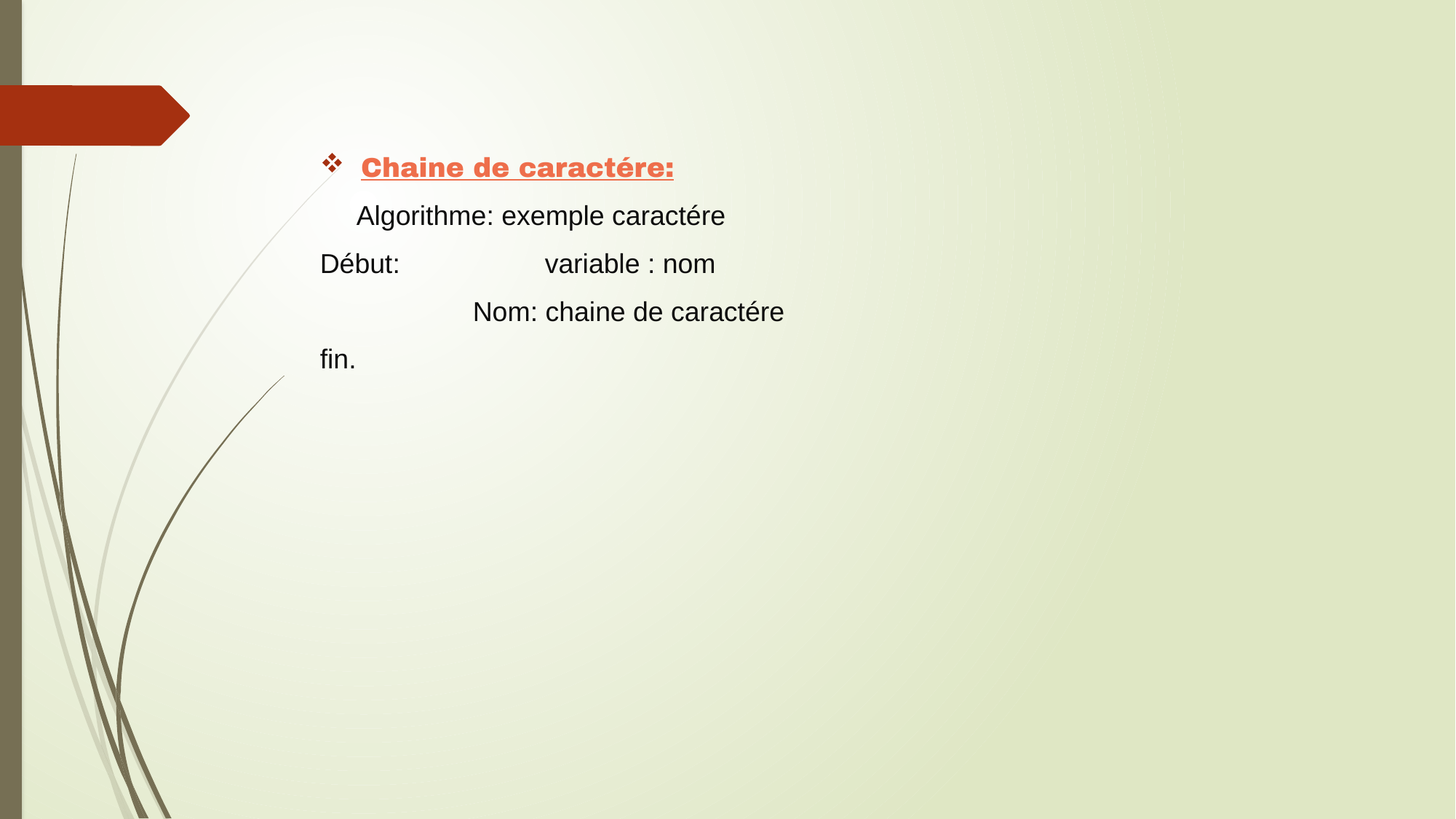

Chaine de caractére:
    Algorithme: exemple caractére
Début:                   variable : nom
                    Nom: chaine de caractére
fin.